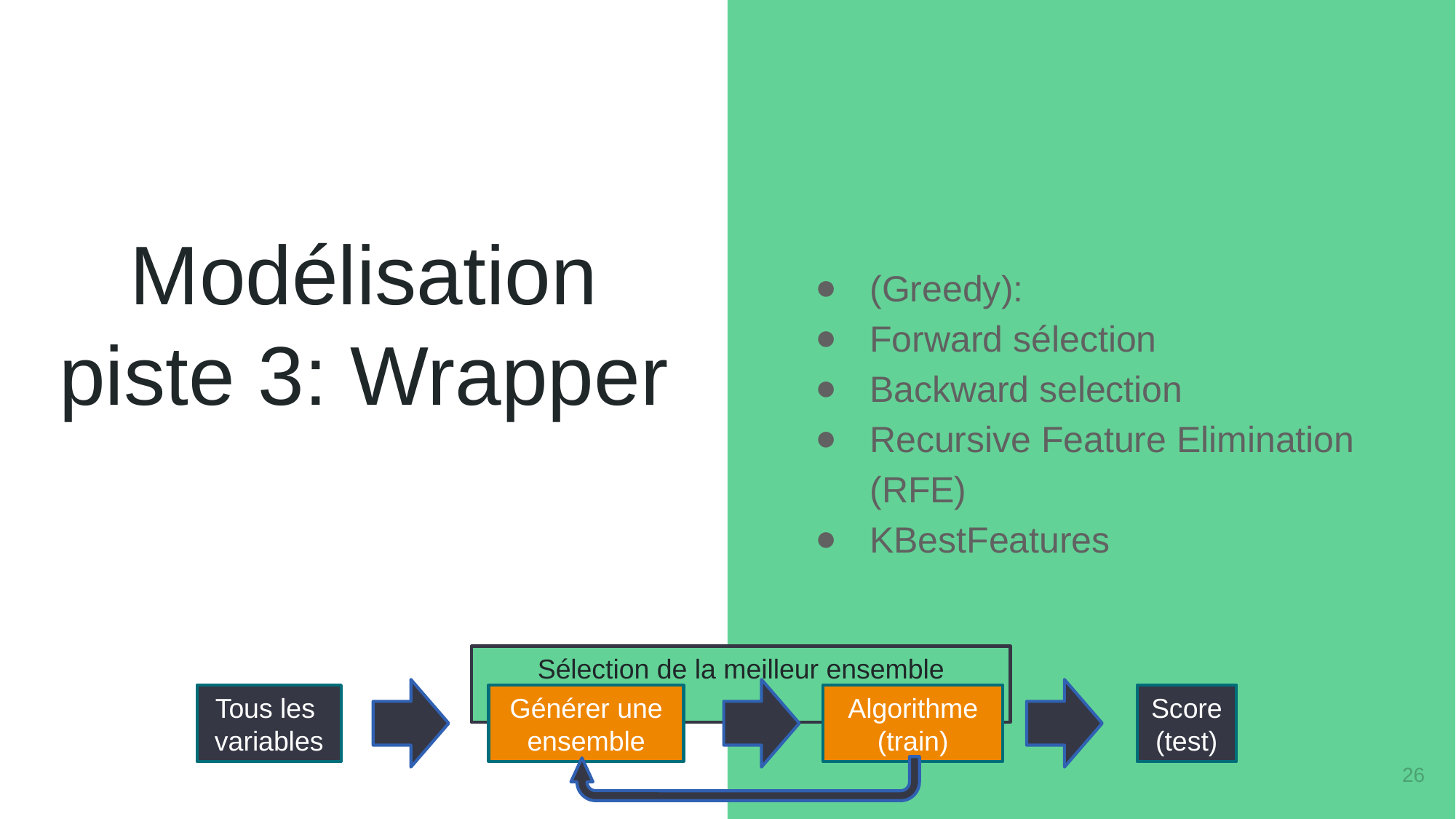

(Greedy):
Forward sélection
Backward selection
Recursive Feature Elimination (RFE)
KBestFeatures
# Modélisation piste 3: Wrapper

Sélection de la meilleur ensemble

Algorithme
(train)
Tous les
variables
Générer une
ensemble
Score
(test)

26